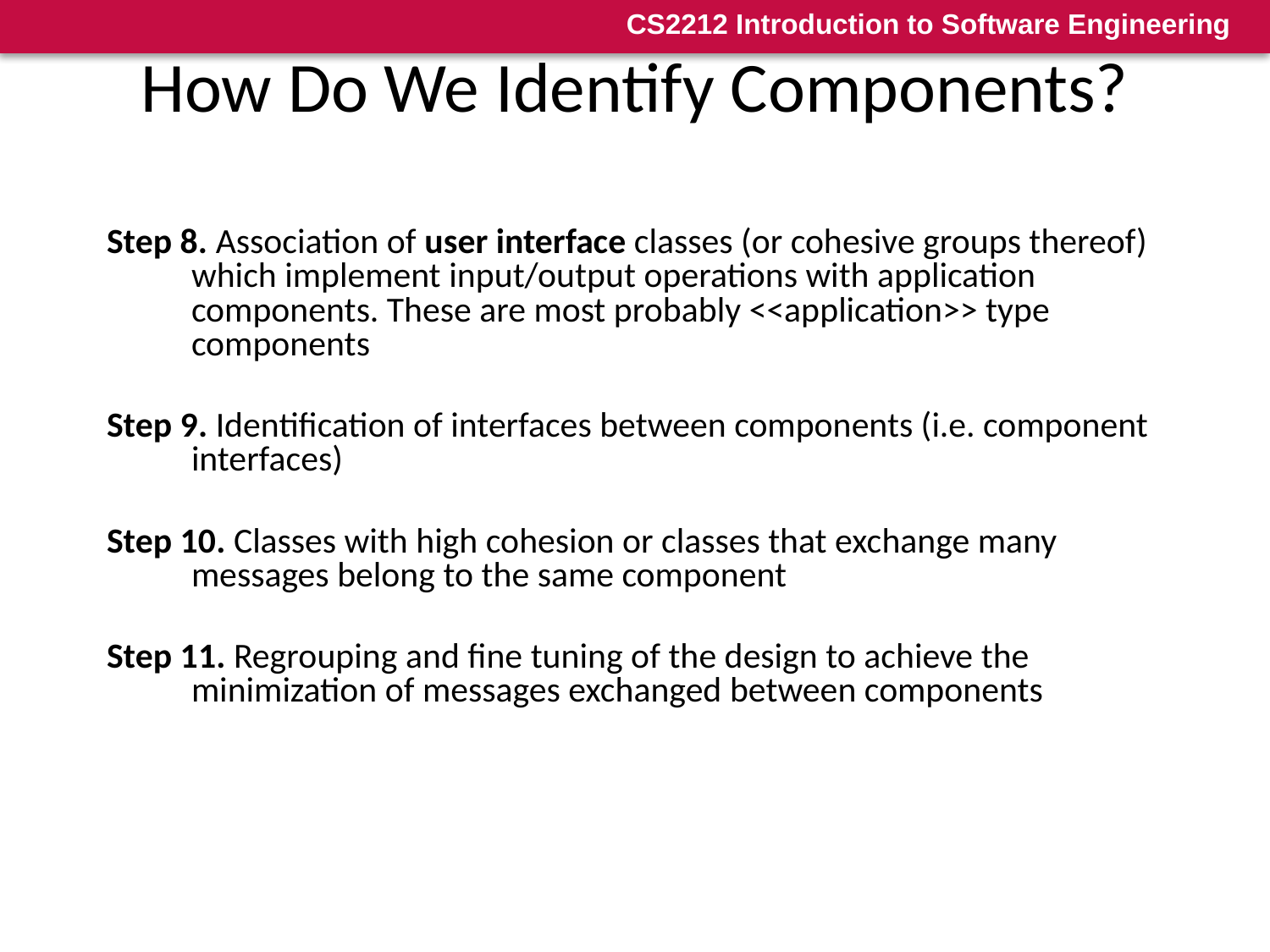

# How Do We Identify Components?

Step 8. Association of user interface classes (or cohesive groups thereof) which implement input/output operations with application components. These are most probably <<application>> type components

Step 9. Identification of interfaces between components (i.e. component interfaces)

Step 10. Classes with high cohesion or classes that exchange many messages belong to the same component

Step 11. Regrouping and fine tuning of the design to achieve the minimization of messages exchanged between components